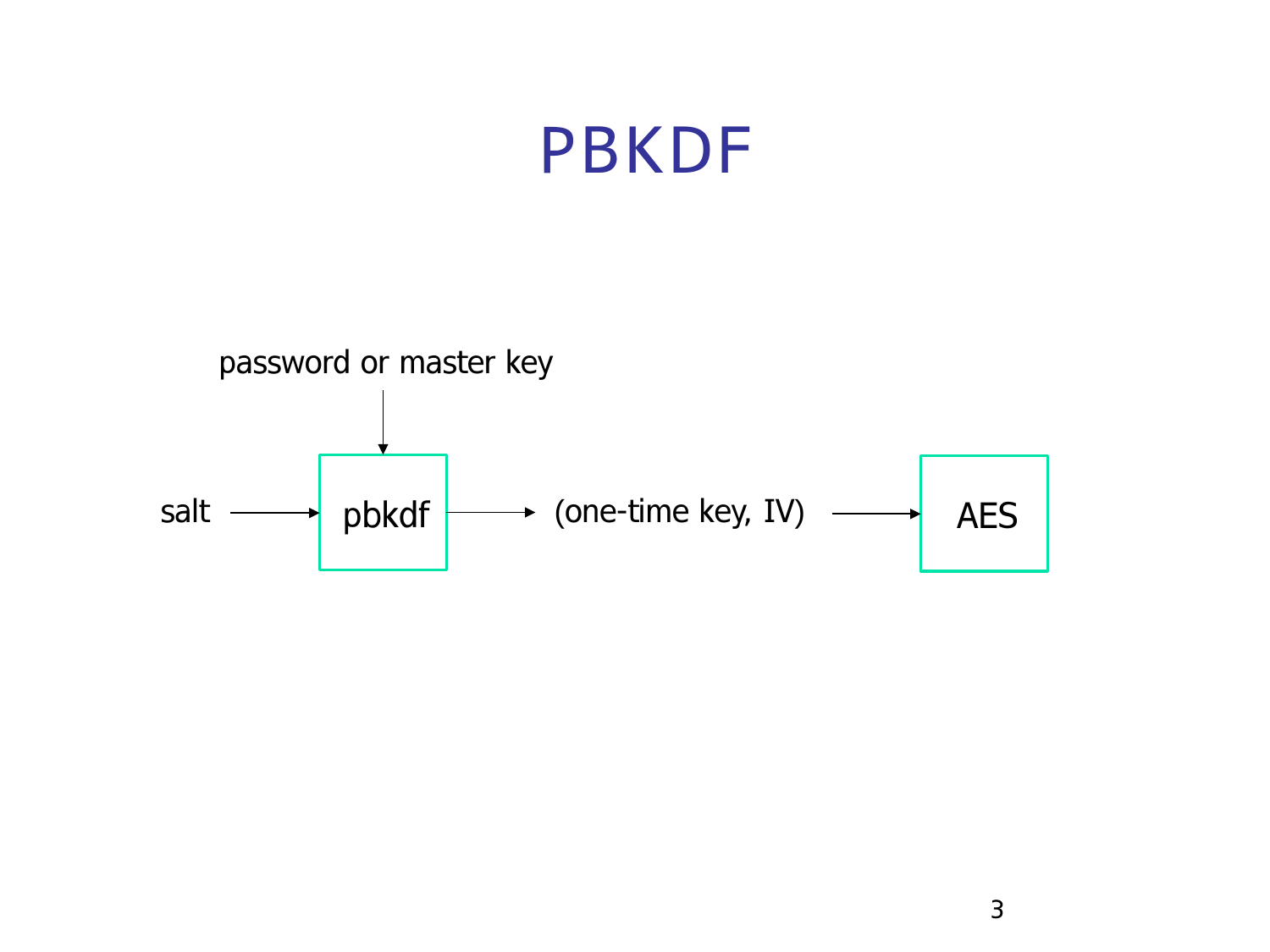

# PBKDF

password or master key

salt
(one-time key, IV)
pbkdf
AES
3